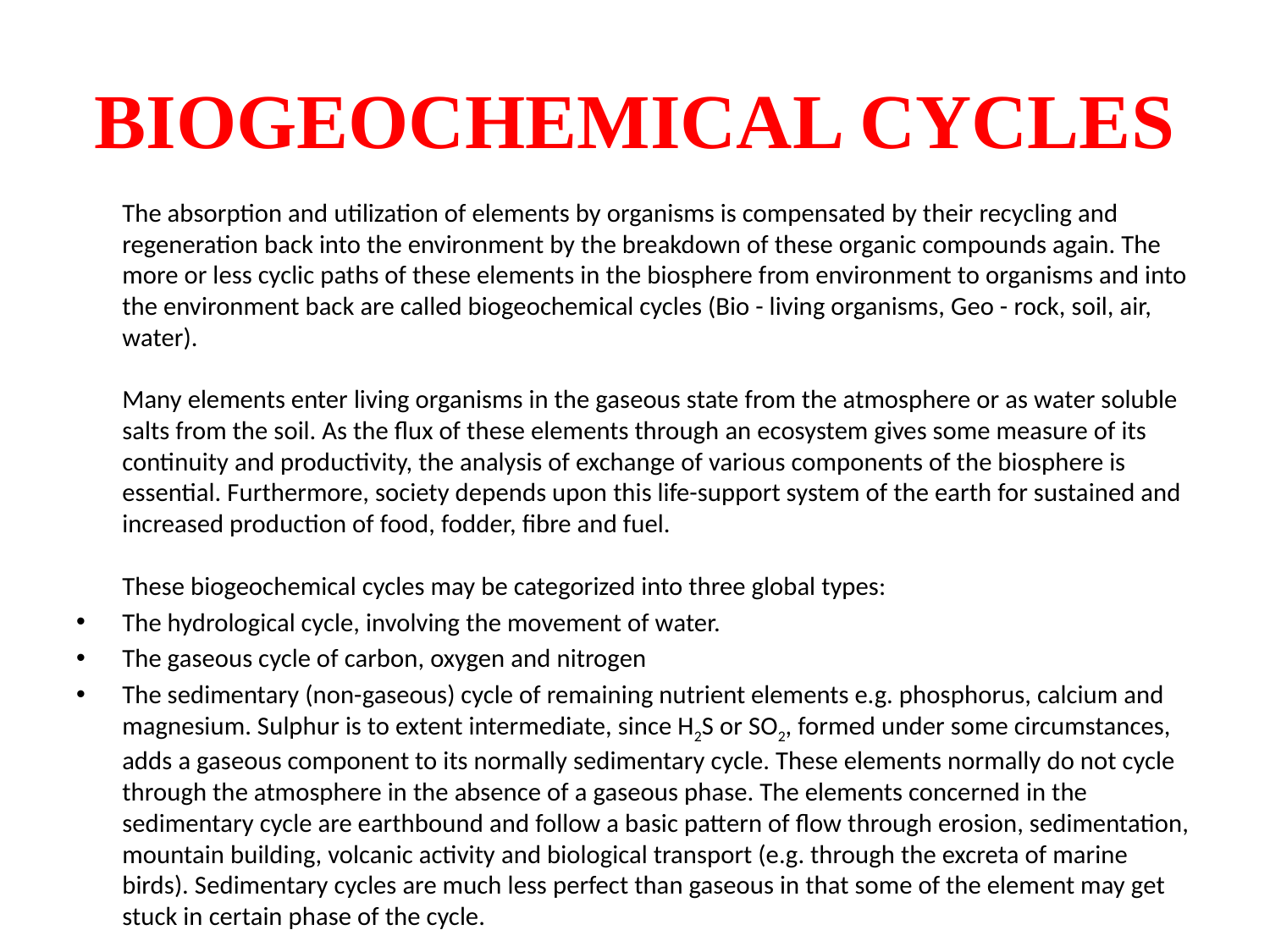

# BIOGEOCHEMICAL CYCLES
The absorption and utilization of elements by organisms is compensated by their recycling and regeneration back into the environment by the breakdown of these organic compounds again. The more or less cyclic paths of these elements in the biosphere from environment to organisms and into the environment back are called biogeochemical cycles (Bio - living organisms, Geo - rock, soil, air, water).
Many elements enter living organisms in the gaseous state from the atmosphere or as water soluble salts from the soil. As the flux of these elements through an ecosystem gives some measure of its continuity and productivity, the analysis of exchange of various components of the biosphere is essential. Furthermore, society depends upon this life-support system of the earth for sustained and increased production of food, fodder, fibre and fuel.
These biogeochemical cycles may be categorized into three global types:
The hydrological cycle, involving the movement of water.
The gaseous cycle of carbon, oxygen and nitrogen
The sedimentary (non-gaseous) cycle of remaining nutrient elements e.g. phosphorus, calcium and magnesium. Sulphur is to extent intermediate, since H2S or SO2, formed under some circumstances, adds a gaseous component to its normally sedimentary cycle. These elements normally do not cycle through the atmosphere in the absence of a gaseous phase. The elements concerned in the sedimentary cycle are earthbound and follow a basic pattern of flow through erosion, sedimentation, mountain building, volcanic activity and biological transport (e.g. through the excreta of marine birds). Sedimentary cycles are much less perfect than gaseous in that some of the element may get stuck in certain phase of the cycle.